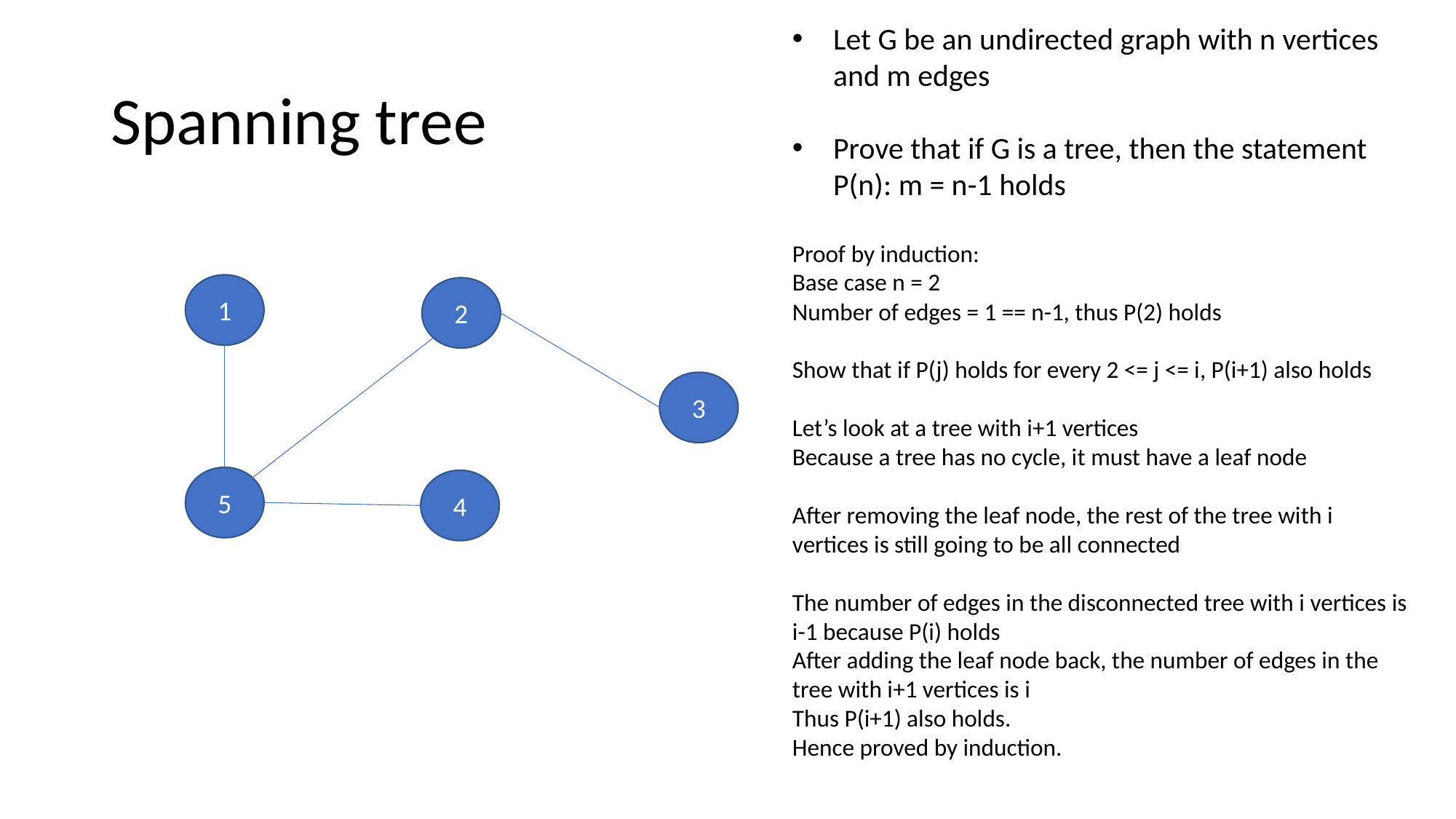

Let G be an undirected graph with n vertices and m edges

Prove that if G is a tree, then the statement P(n): m = n-1 holds

Proof by induction:
Base case n = 2
Number of edges = 1 == n-1, thus P(2) holds

Show that if P(j) holds for every 2 <= j <= i, P(i+1) also holds

Let’s look at a tree with i+1 vertices
Because a tree has no cycle, it must have a leaf node

After removing the leaf node, the rest of the tree with i vertices is still going to be all connected

The number of edges in the disconnected tree with i vertices is i-1 because P(i) holds
After adding the leaf node back, the number of edges in the tree with i+1 vertices is i
Thus P(i+1) also holds.
Hence proved by induction.
# Spanning tree
1
2
3
5
4